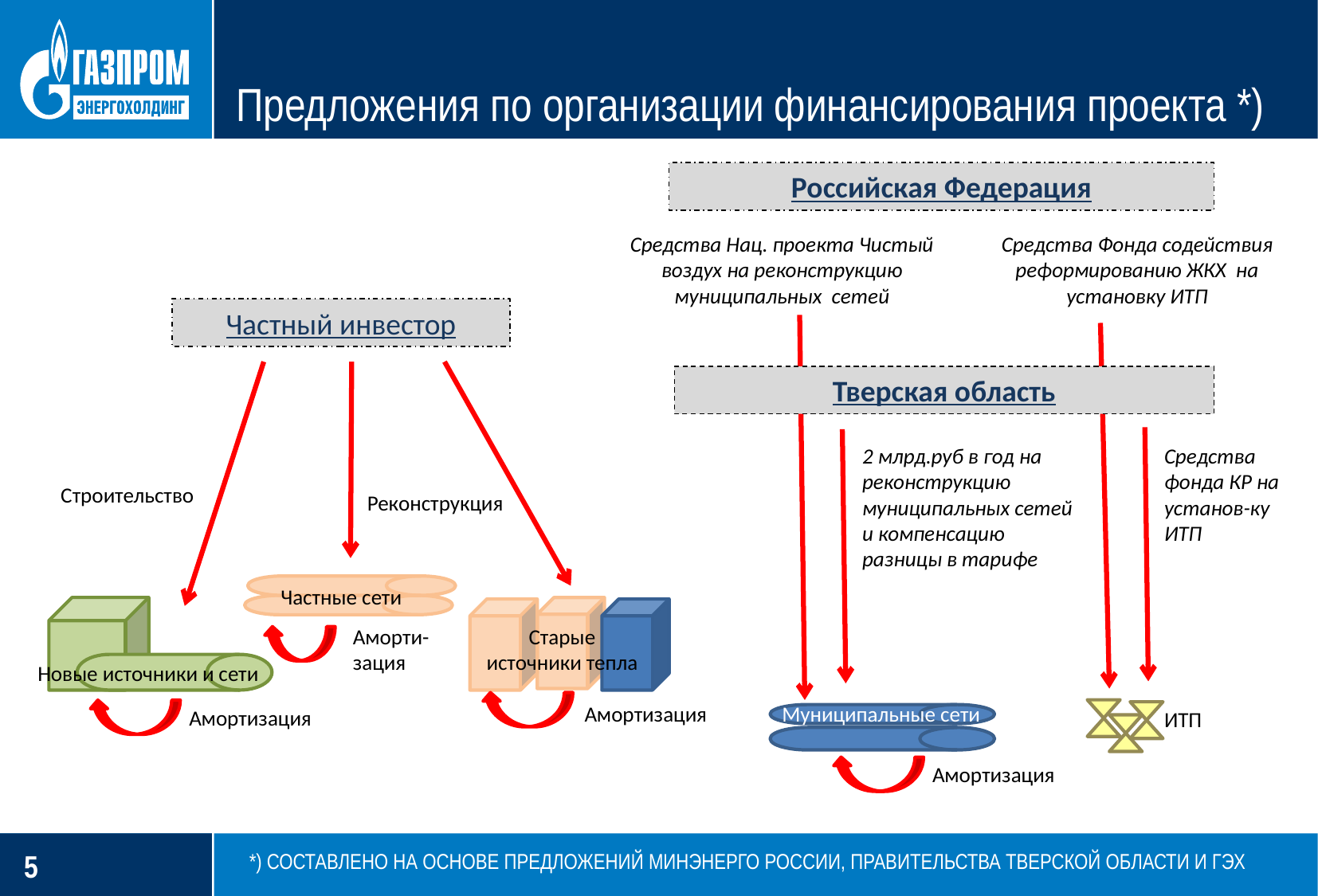

Предложения по организации финансирования проекта *)
Российская Федерация
Средства Нац. проекта Чистый воздух на реконструкцию муниципальных  сетей
Средства Фонда содействия реформированию ЖКХ  на установку ИТП
Частный инвестор
Строительство
Реконструкция

Частные сети

Новые источники и сети

Старые источники тепла

Аморти-зация

Амортизация
Амортизация
Тверская область
2 млрд.руб в год на реконструкцию муниципальных сетей и компенсацию        разницы в тарифе
Средства фонда КР на установ-ку ИТП
Муниципальные сети

ИТП

Амортизация
*) составлено на основе предложений минэнерго России, правительства тверской области и ГЭХ